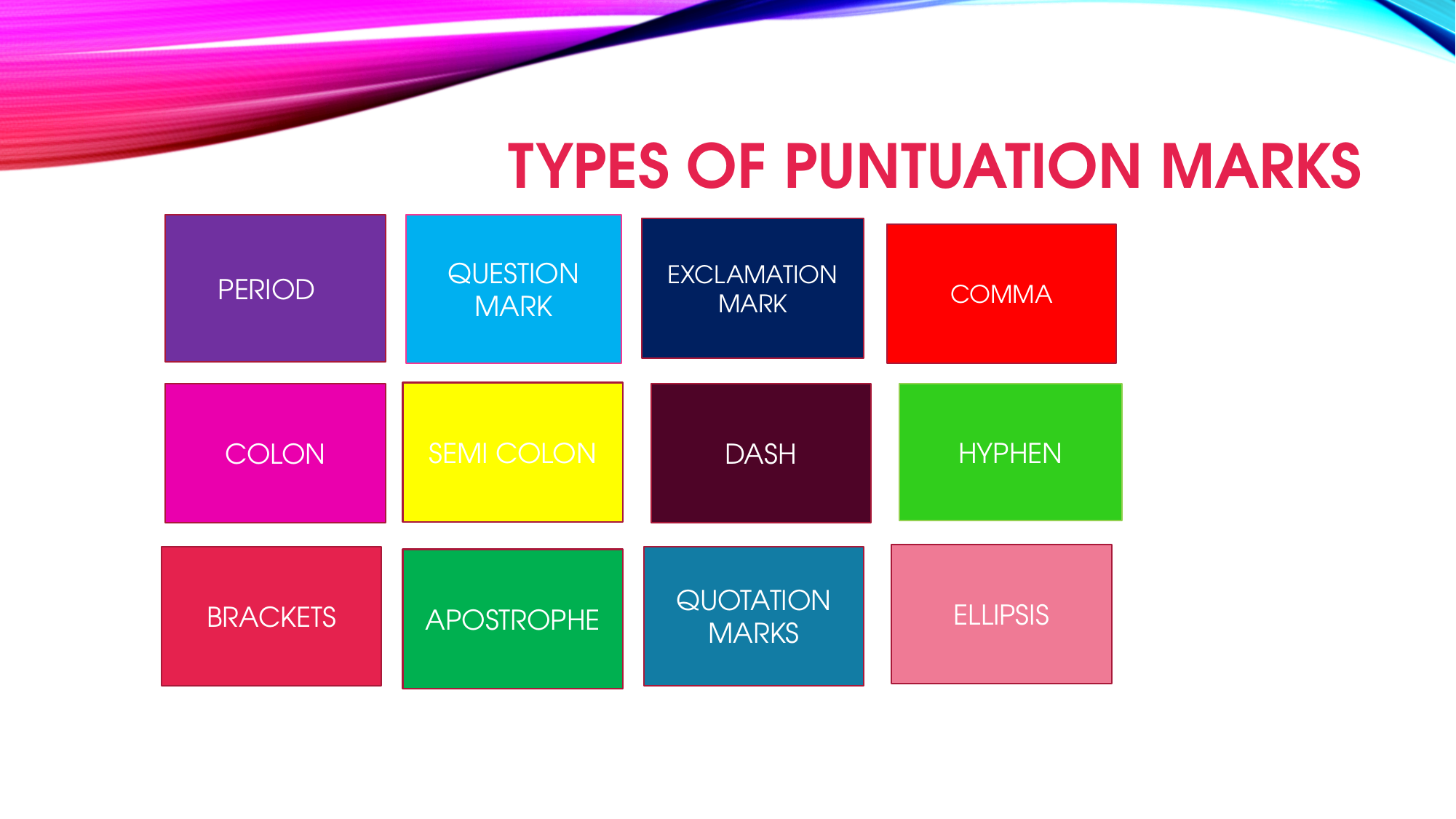

# TYPES OF PUNTUATION MARKS
 PERIODM
QUESTION MARK

EXCLAMATION
MARK
COMMA
SEMI COLON
HYPHEN
COLON
DASH
ELLIPSIS
BRACKETS
QUOTATION MARKS
APOSTROPHE